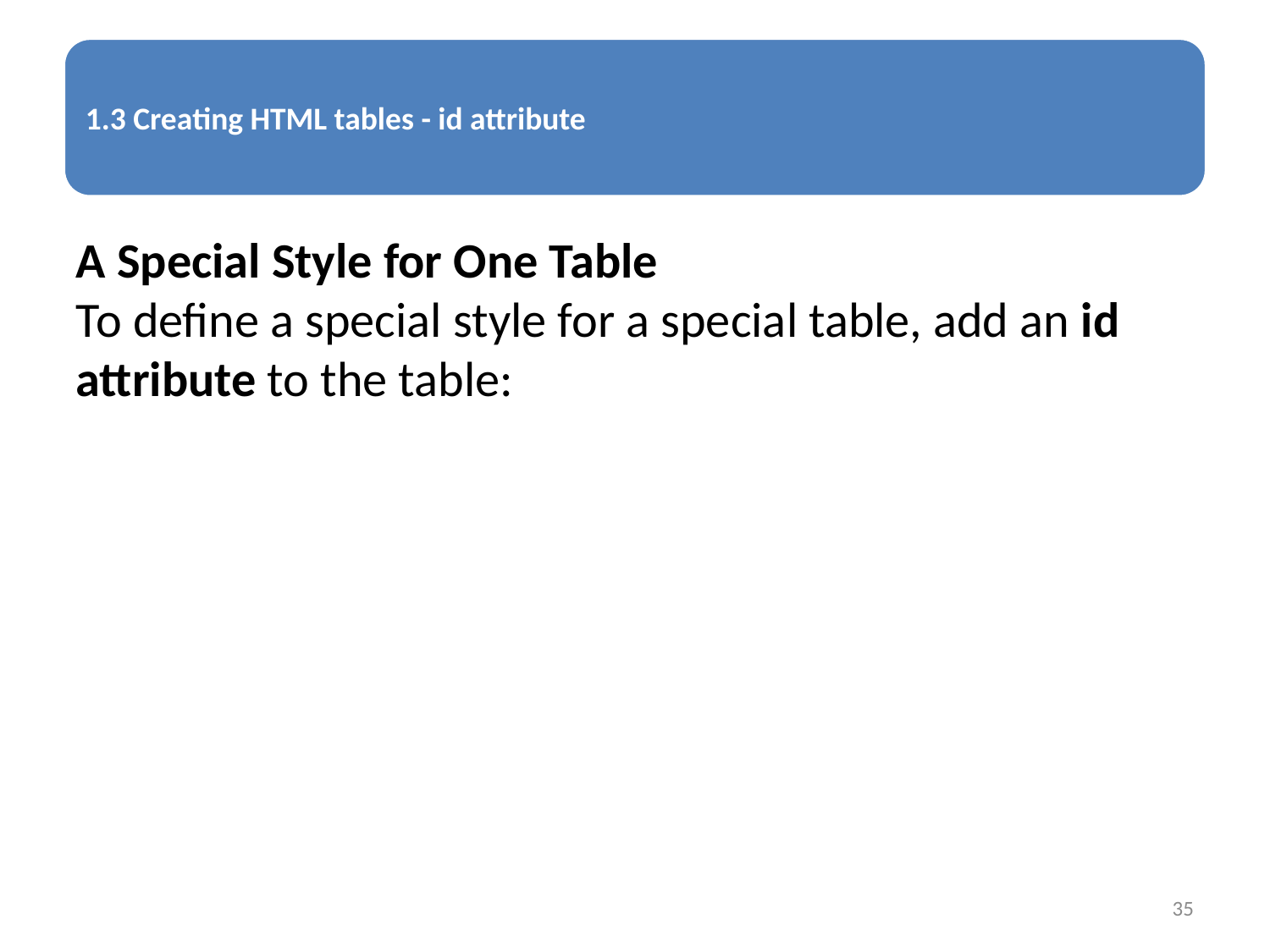

1.3 Creating HTML tables - id attribute
A Special Style for One Table
To define a special style for a special table, add an id attribute to the table:
35